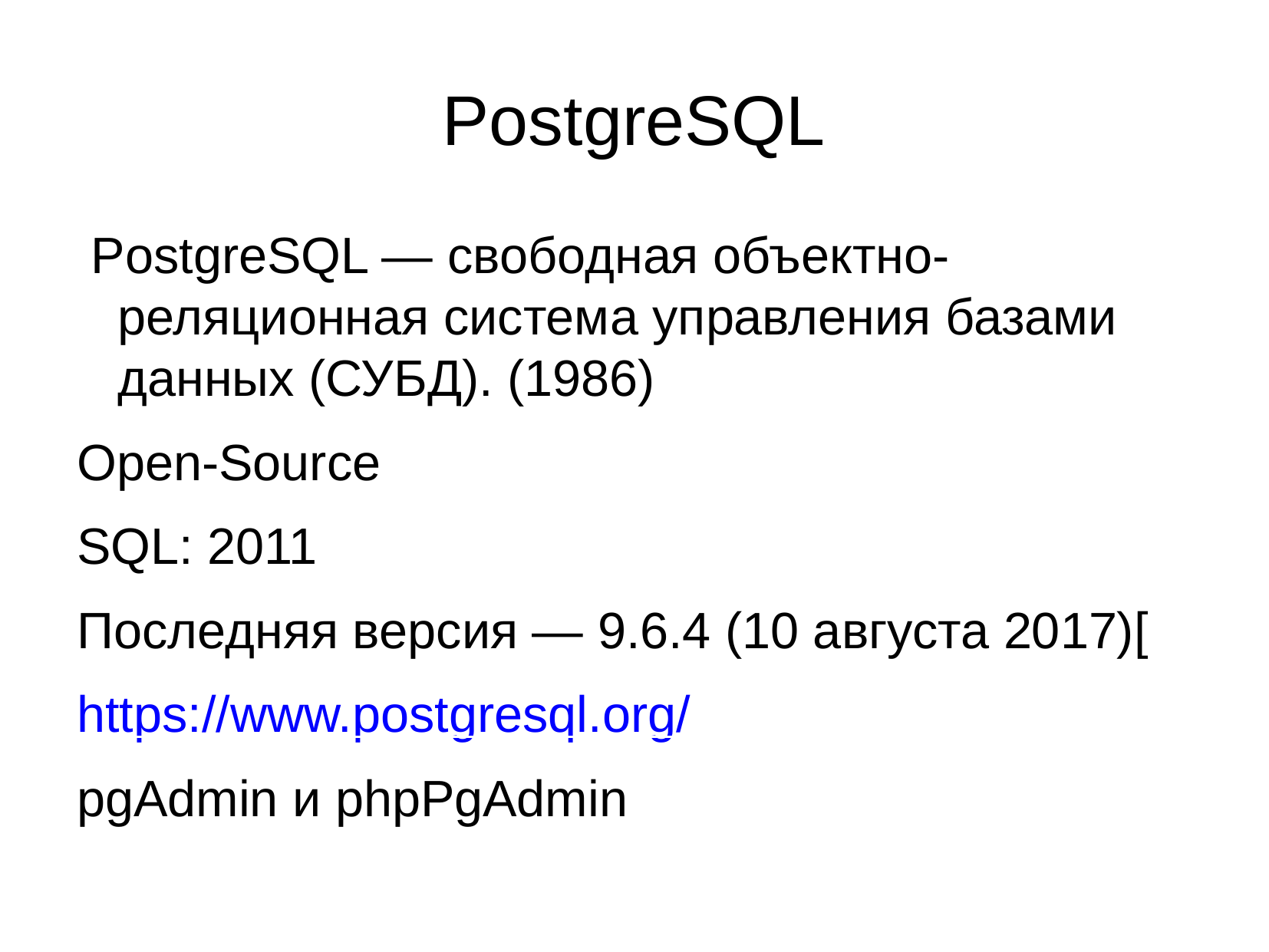

PostgreSQL
 PostgreSQL — свободная объектно-реляционная система управления базами данных (СУБД). (1986)
Open-Source
SQL: 2011
Последняя версия — 9.6.4 (10 августа 2017)[
https://www.postgresql.org/
pgAdmin и phpPgAdmin